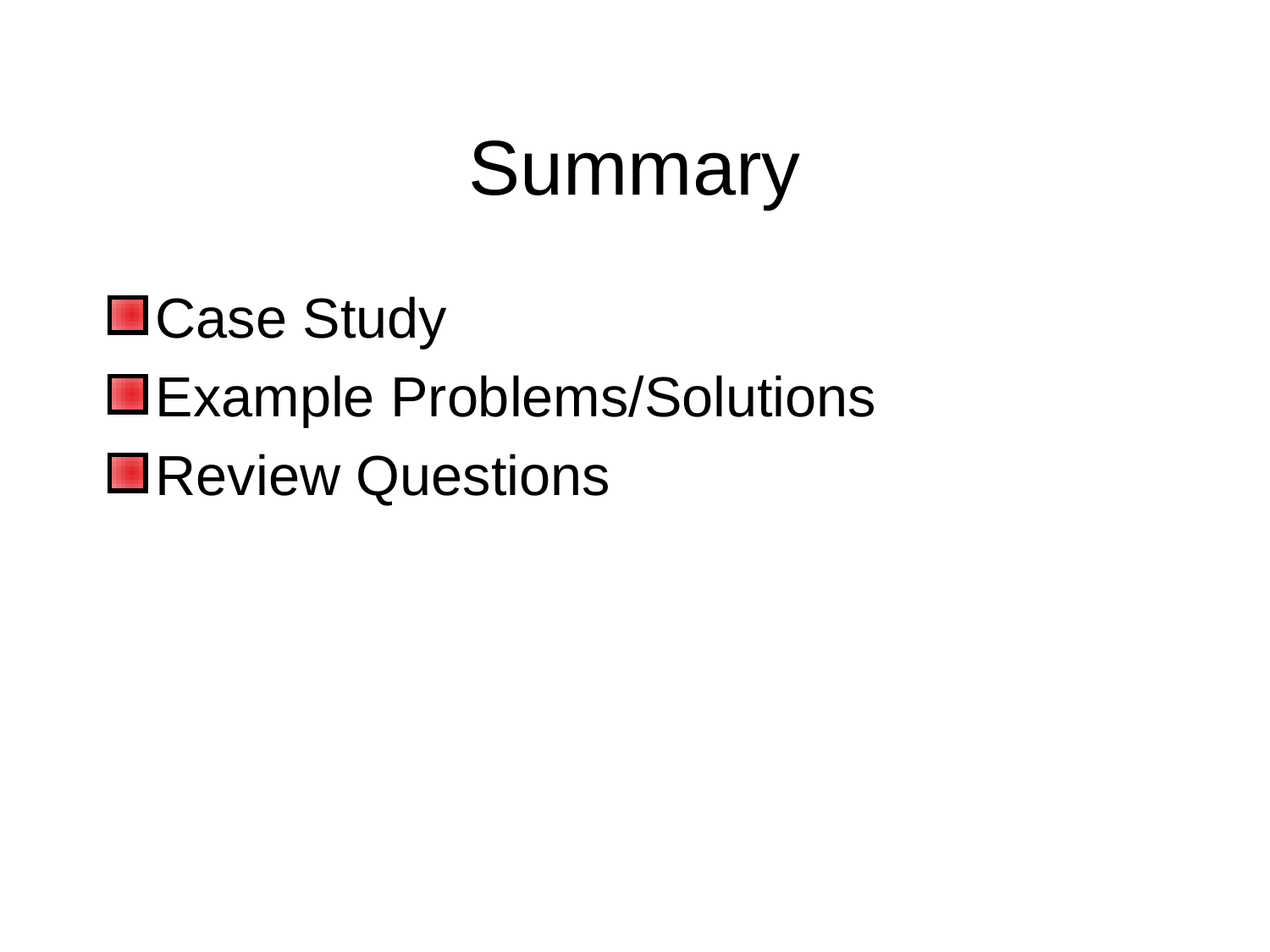

# Summary
Case Study
Example Problems/Solutions
Review Questions